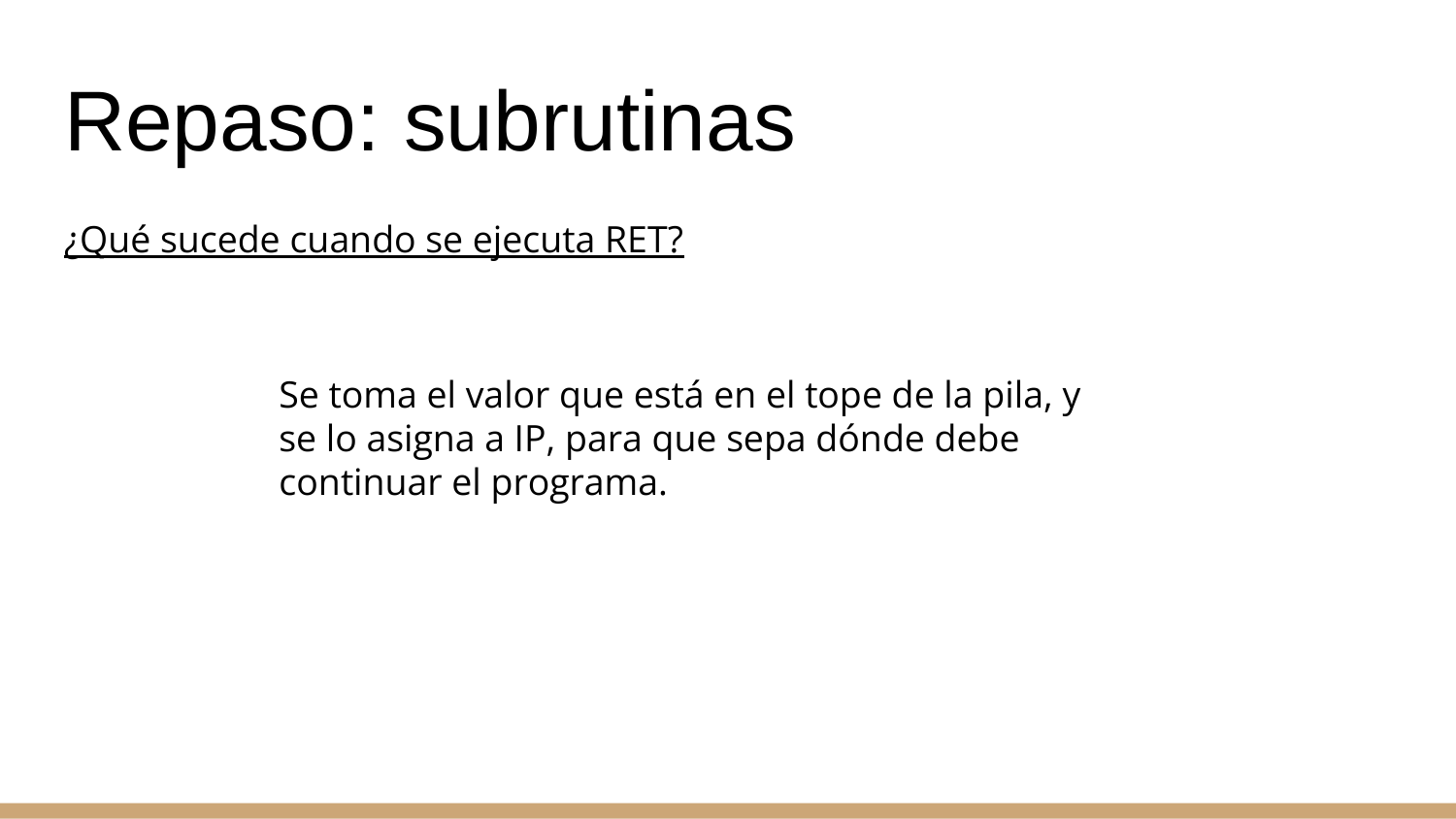

# Repaso: subrutinas
¿Qué sucede cuando se ejecuta RET?

Se toma el valor que está en el tope de la pila, y se lo asigna a IP, para que sepa dónde debe continuar el programa.